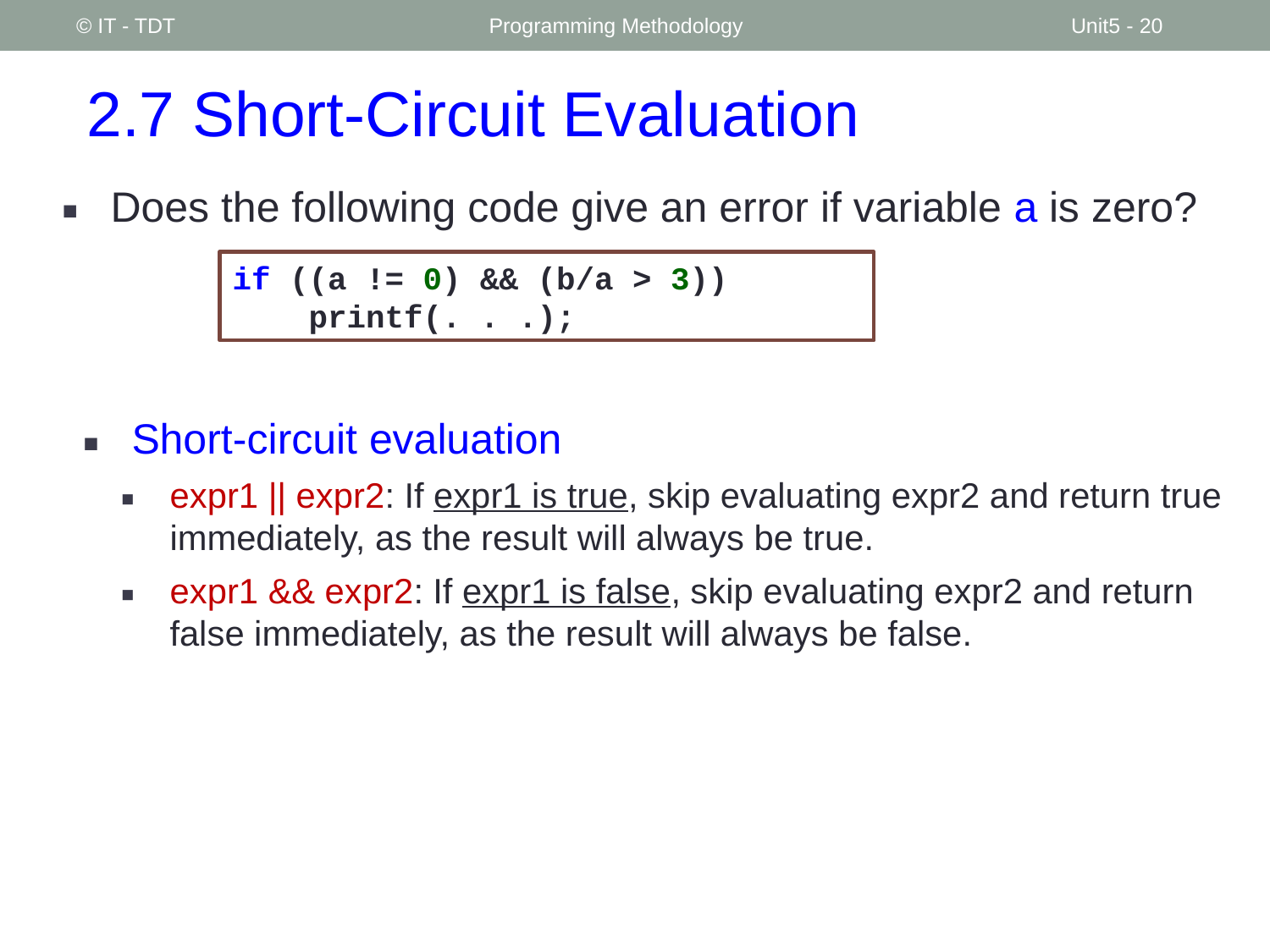

© IT - TDT
Programming Methodology
Unit5 - 20
# 2.7 Short-Circuit Evaluation
Does the following code give an error if variable a is zero?
if ((a != 0) && (b/a > 3))
    printf(. . .);
Short-circuit evaluation
expr1 || expr2: If expr1 is true, skip evaluating expr2 and return true immediately, as the result will always be true.
expr1 && expr2: If expr1 is false, skip evaluating expr2 and return false immediately, as the result will always be false.